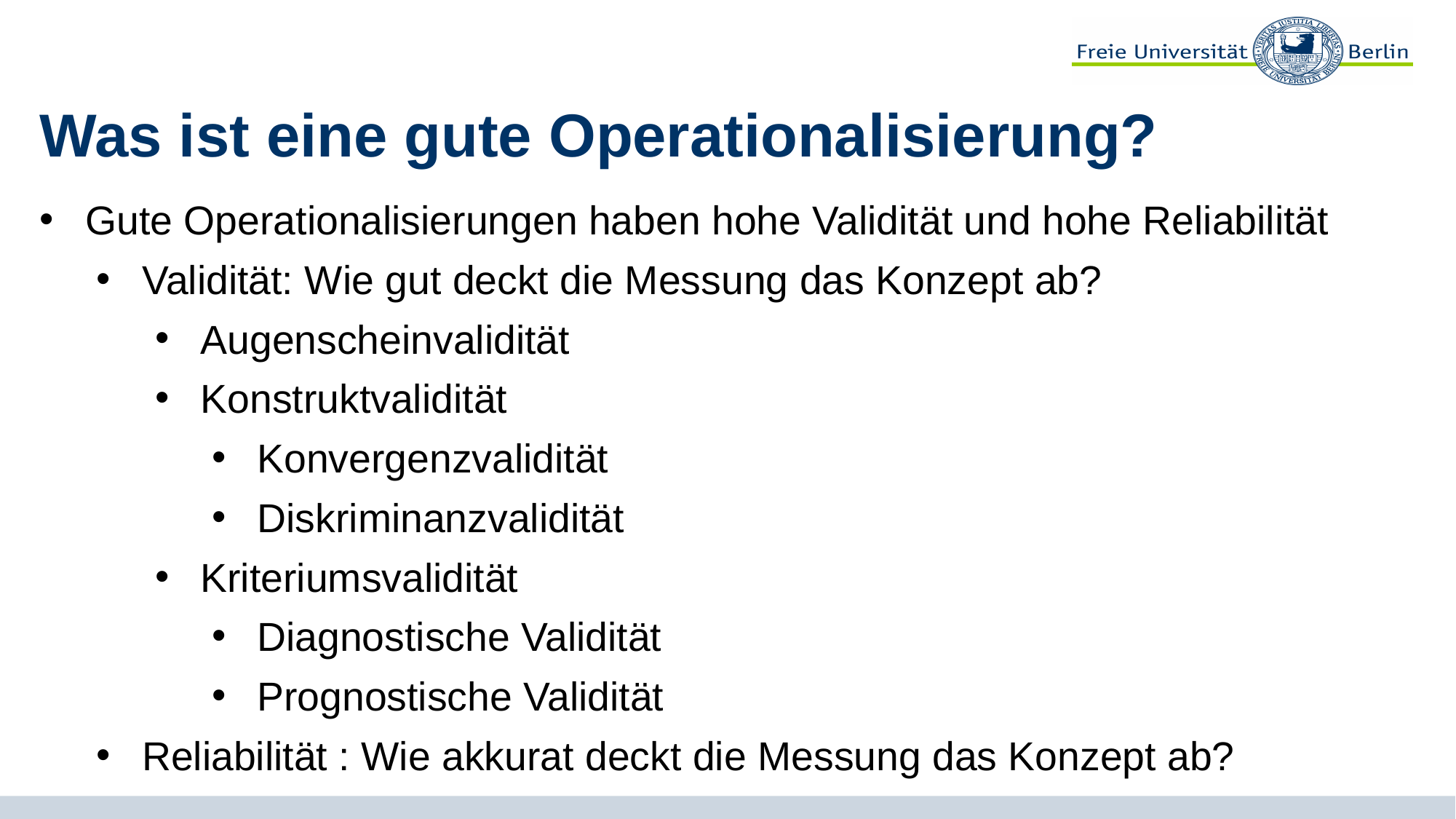

# Was ist eine gute Operationalisierung?
Gute Operationalisierungen haben hohe Validität und hohe Reliabilität
Validität: Wie gut deckt die Messung das Konzept ab?
Augenscheinvalidität
Konstruktvalidität
Konvergenzvalidität
Diskriminanzvalidität
Kriteriumsvalidität
Diagnostische Validität
Prognostische Validität
Reliabilität : Wie akkurat deckt die Messung das Konzept ab?